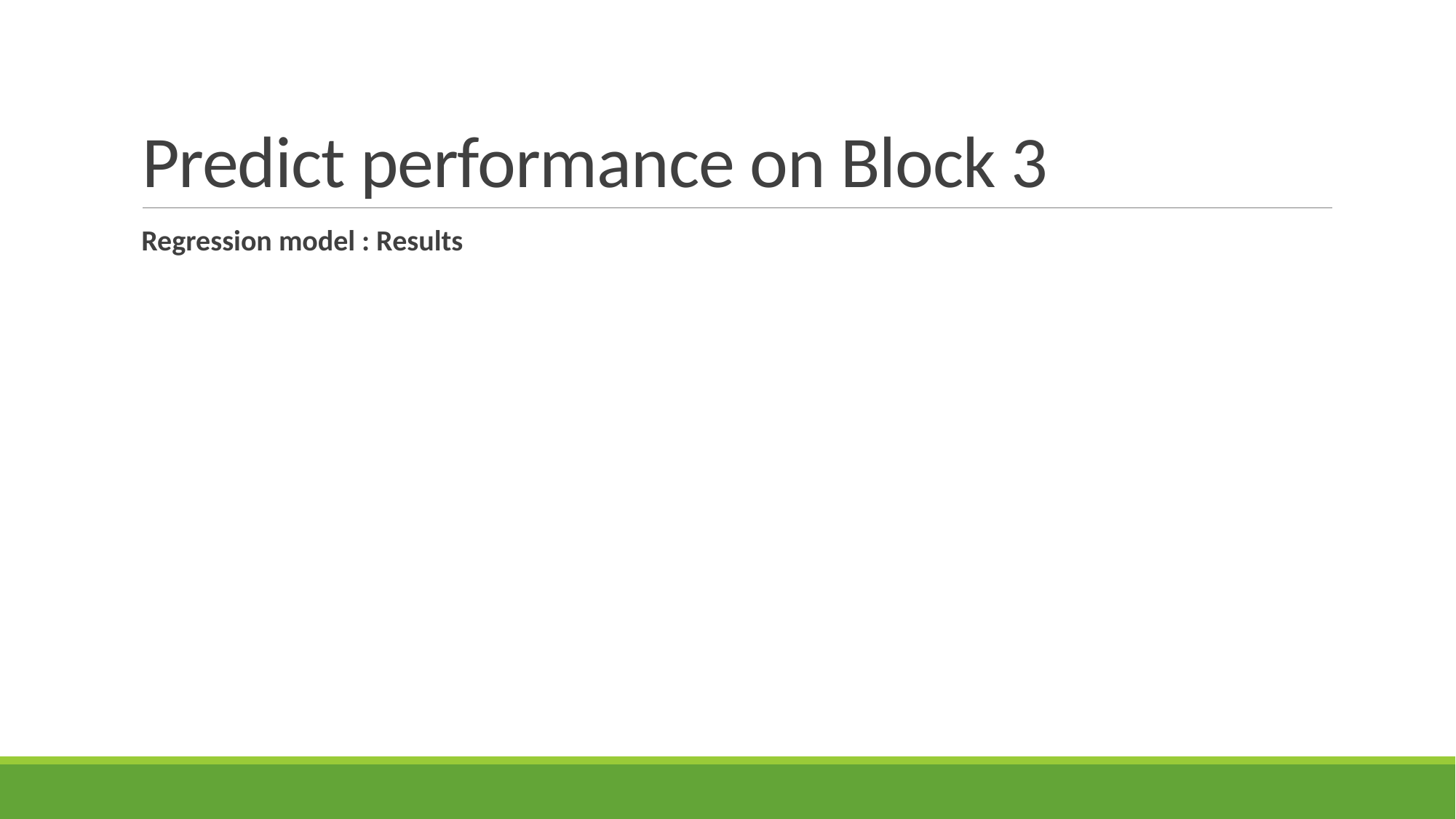

# Predict performance on Block 3
Regression model : Results